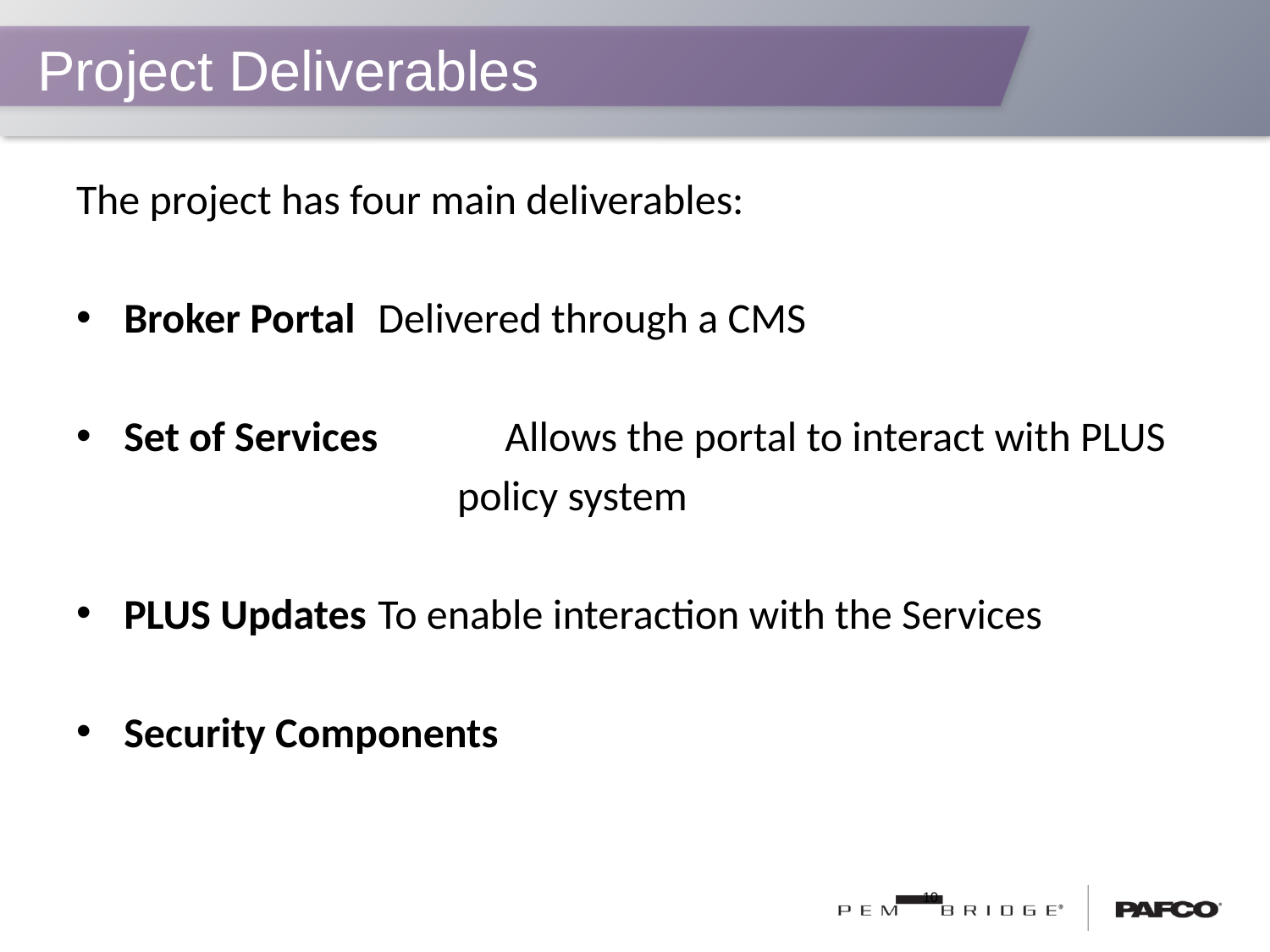

# Project Deliverables
The project has four main deliverables:

Broker Portal 	Delivered through a CMS

Set of Services	Allows the portal to interact with PLUS
                     		policy system

PLUS Updates	To enable interaction with the Services

Security Components

10